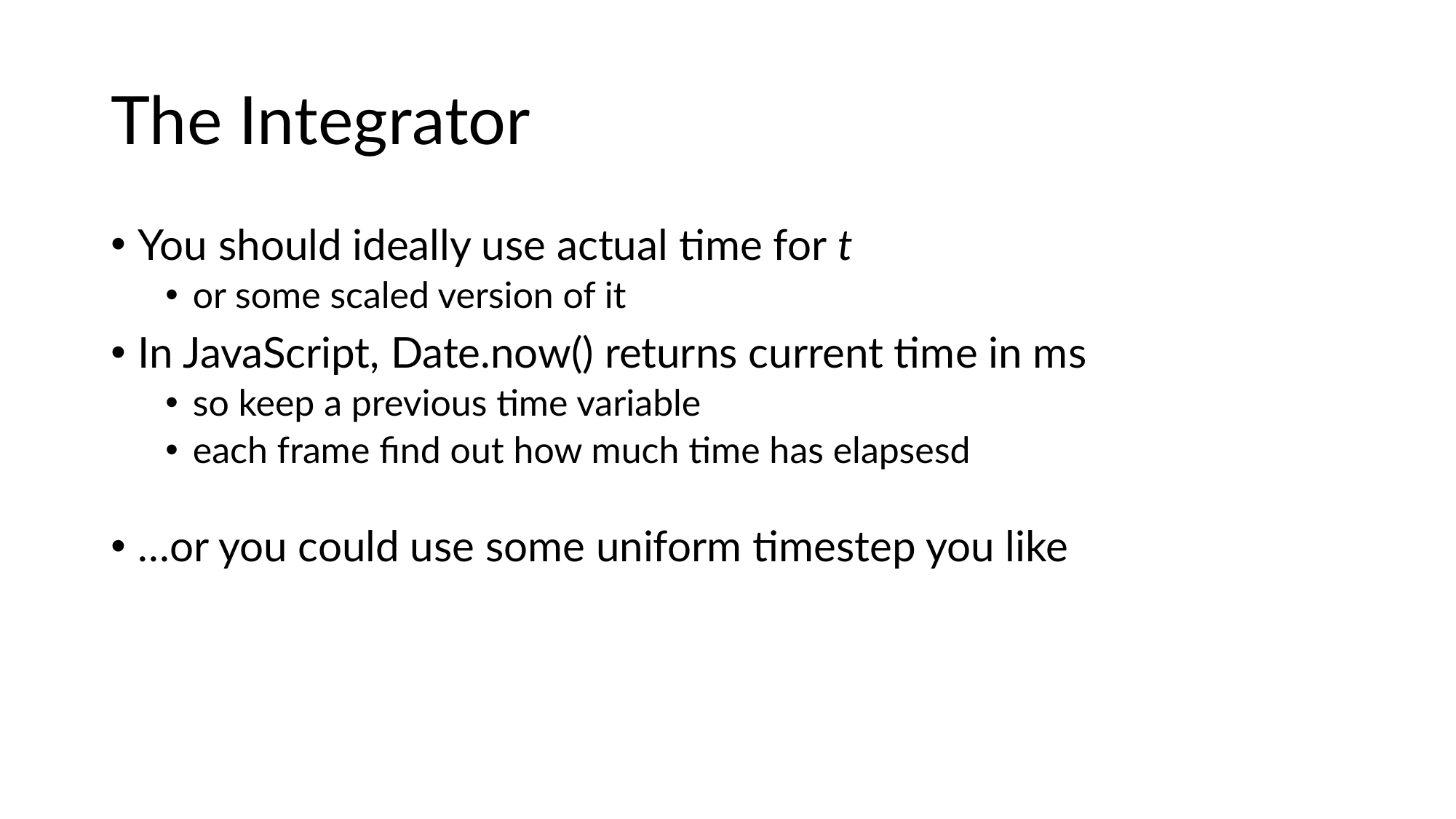

# The Integrator
You should ideally use actual time for t
or some scaled version of it
In JavaScript, Date.now() returns current time in ms
so keep a previous time variable
each frame find out how much time has elapsesd
…or you could use some uniform timestep you like